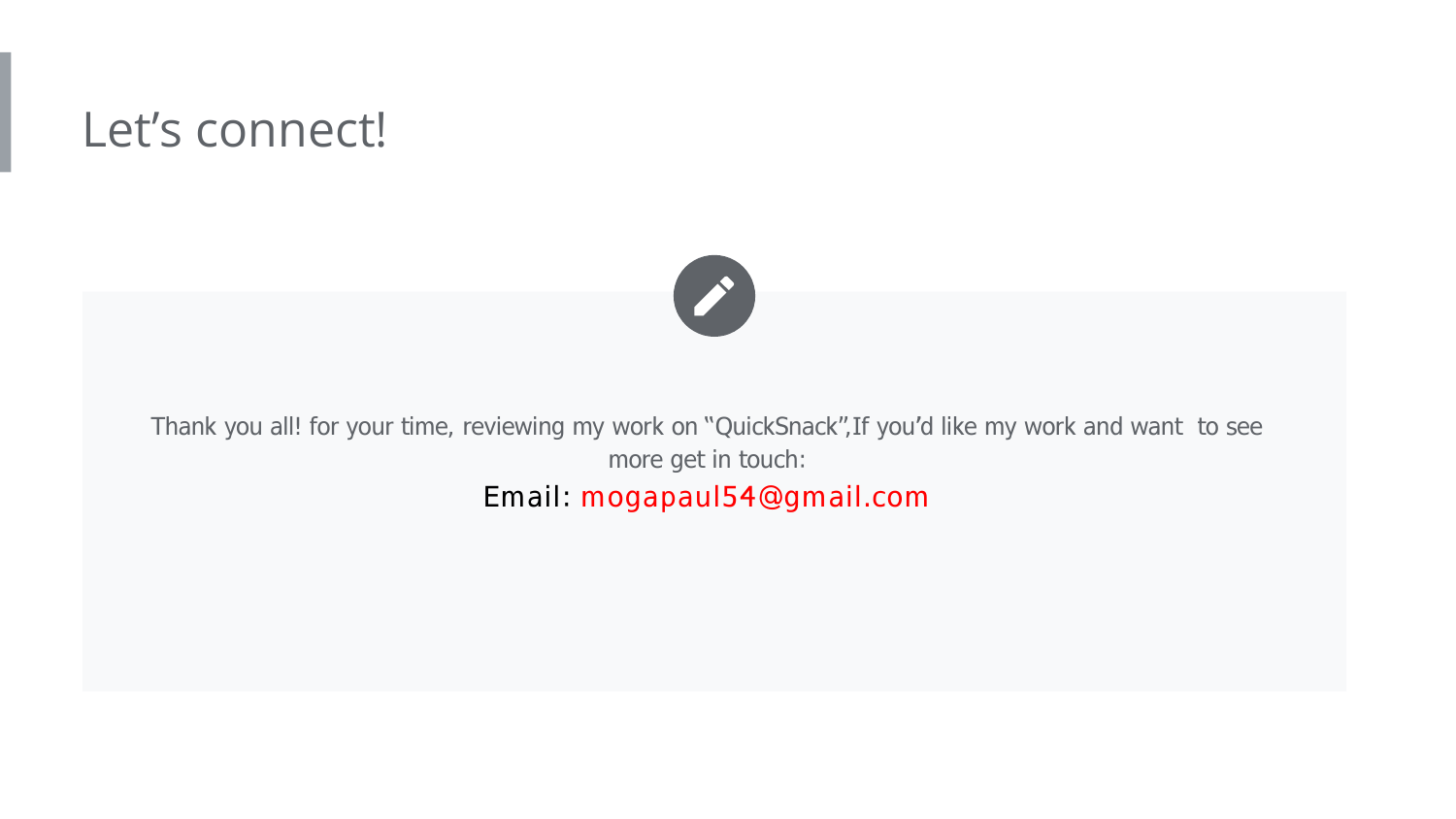

Insert a few sentences summarizing the next steps you would take with this project and why. Feel free to organize next steps in a bullet point list.
Let’s connect!

Thank you all! for your time, reviewing my work on “QuickSnack”,If you’d like my work and want  to see more get in touch:
Email: mogapaul54@gmail.com